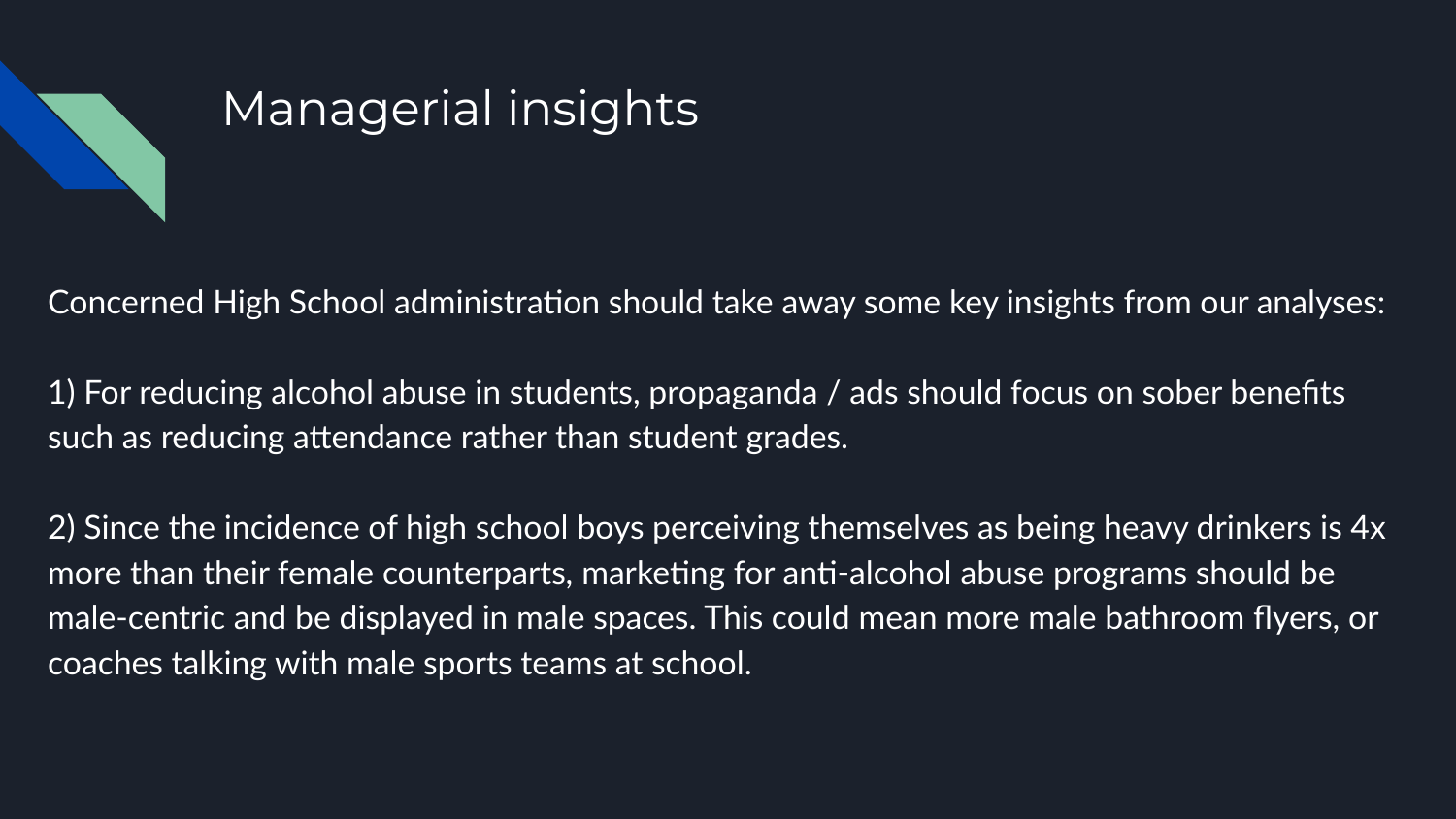

# Managerial insights

Concerned High School administration should take away some key insights from our analyses:

1) For reducing alcohol abuse in students, propaganda / ads should focus on sober benefits such as reducing attendance rather than student grades.

2) Since the incidence of high school boys perceiving themselves as being heavy drinkers is 4x more than their female counterparts, marketing for anti-alcohol abuse programs should be male-centric and be displayed in male spaces. This could mean more male bathroom flyers, or coaches talking with male sports teams at school.